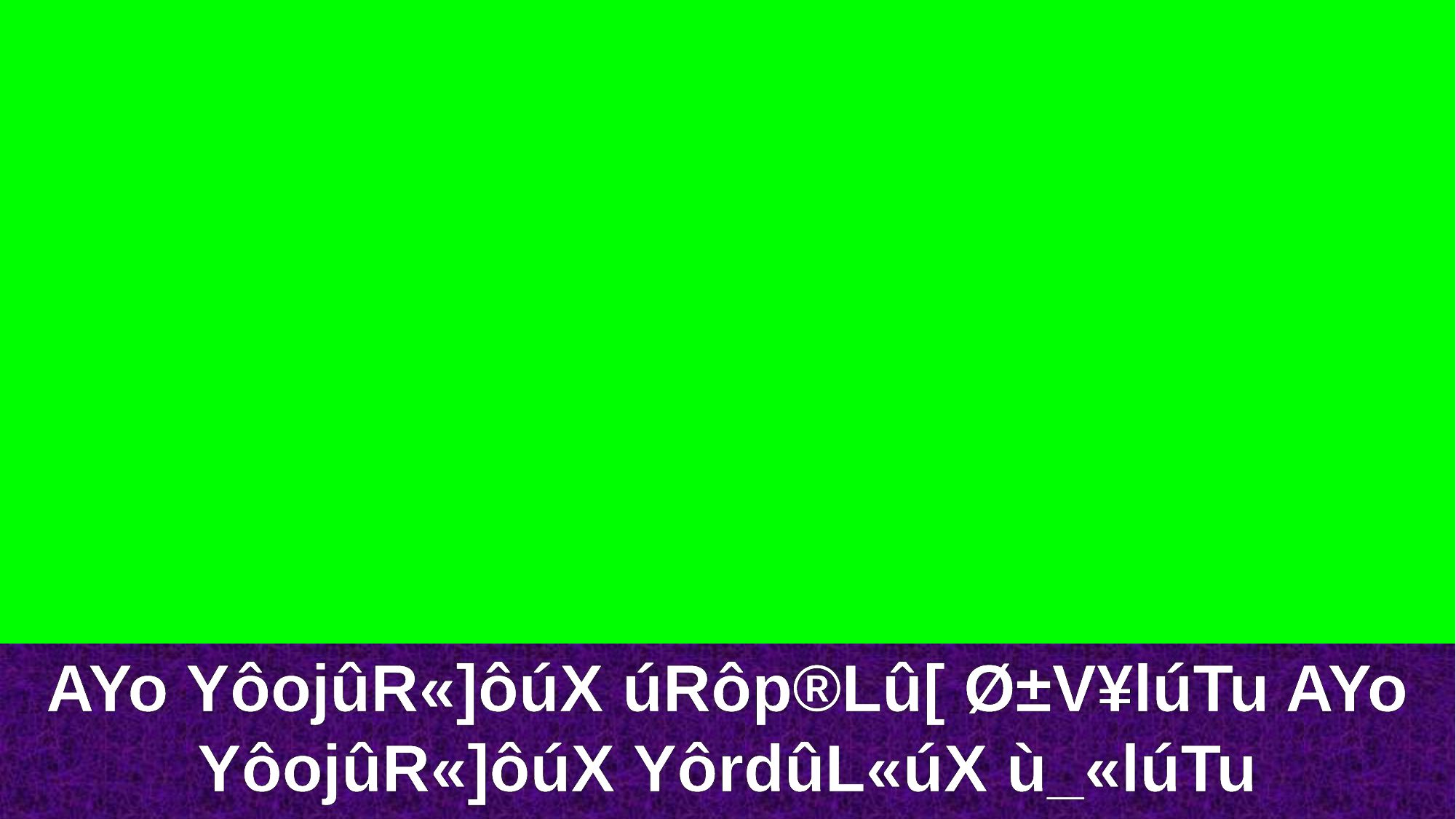

AYo YôojûR«]ôúX úRôp®Lû[ Ø±V¥lúTu AYo YôojûR«]ôúX YôrdûL«úX ù_«lúTu